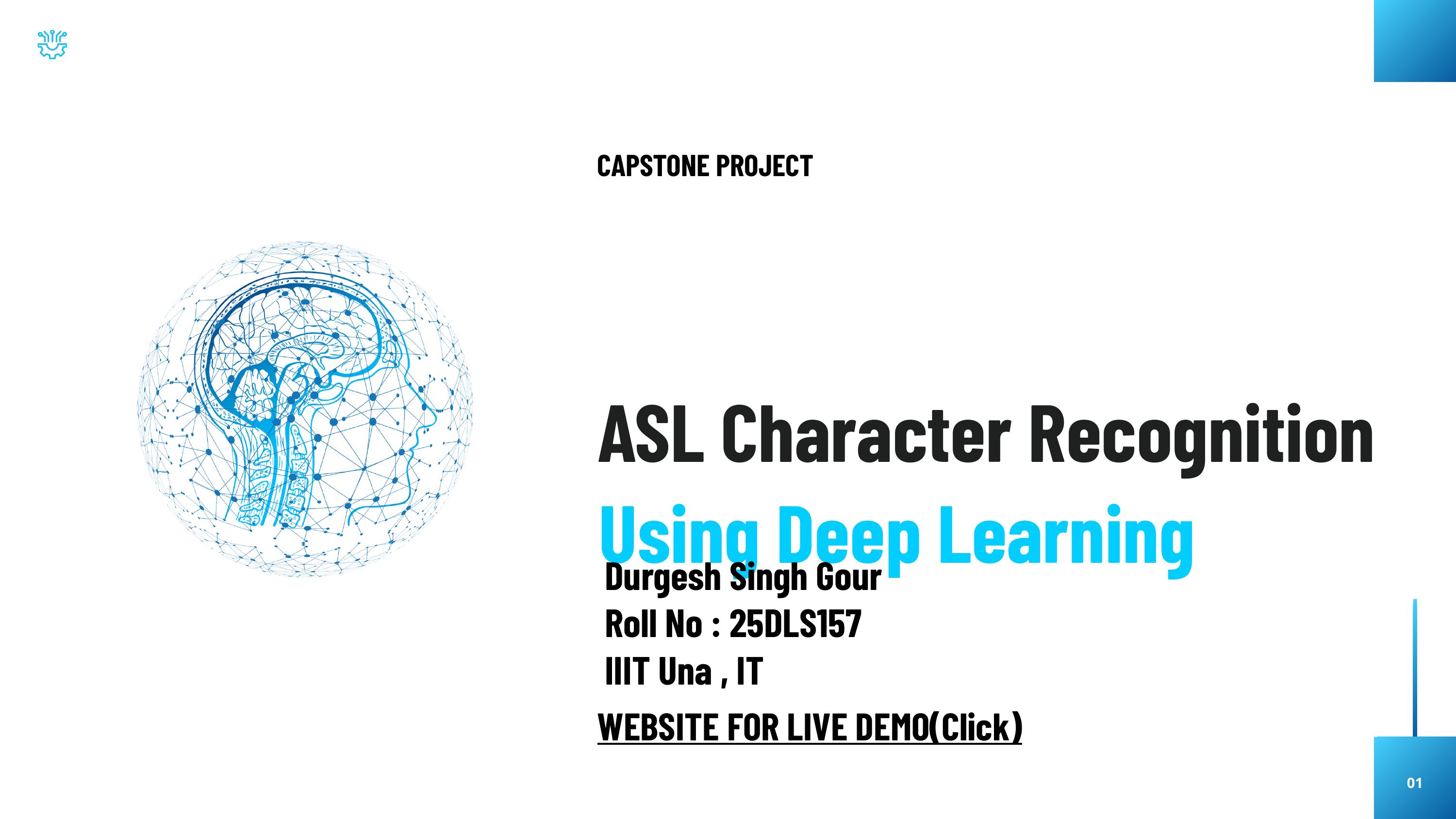

CAPSTONE PROJECT
ASL Character Recognition

 Using Deep Learning
Durgesh Singh Gour
Roll No : 25DLS157
IIIT Una , IT

WEBSITE FOR LIVE DEMO(Click)

01